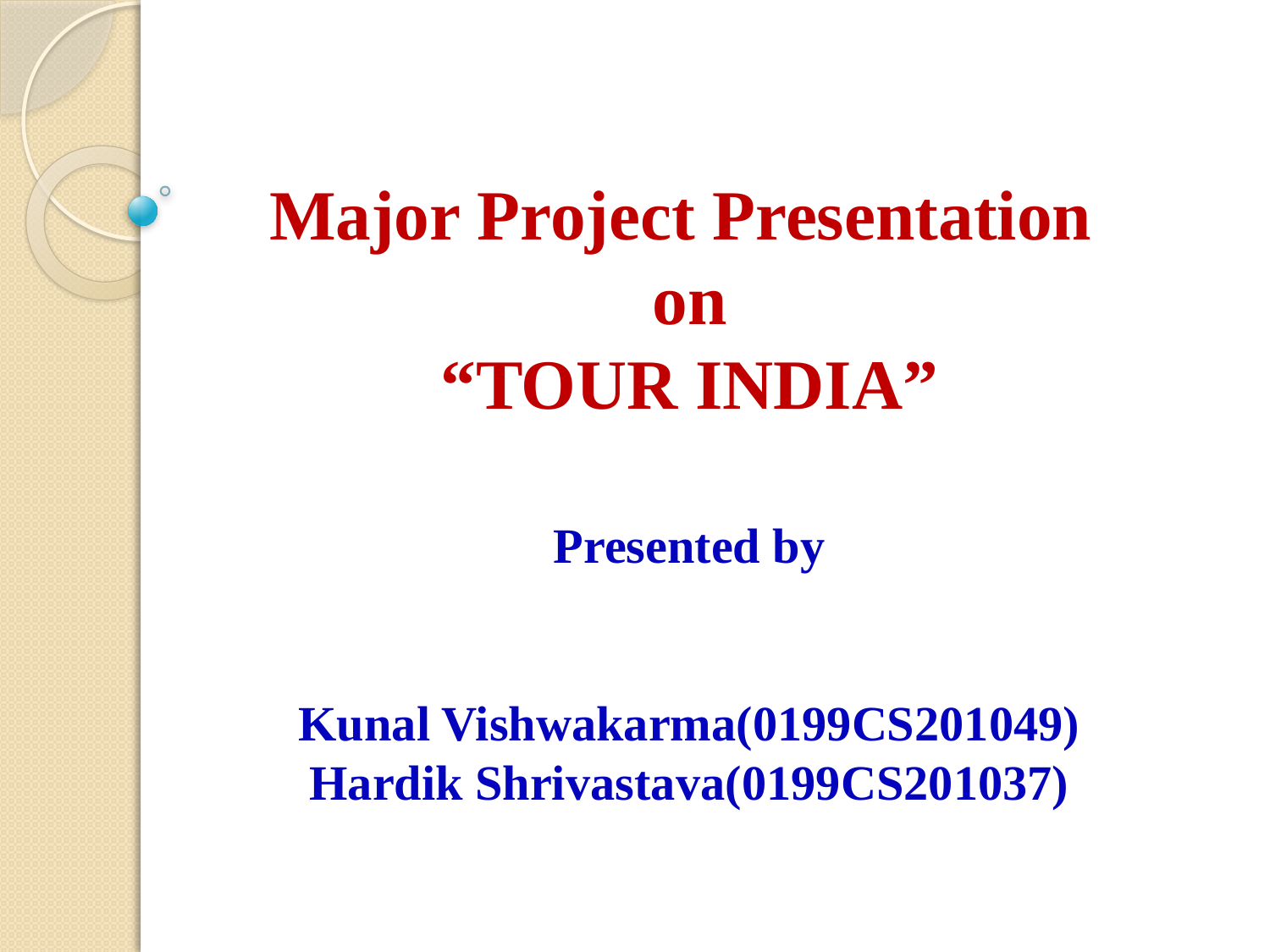

# Major Project Presentation on “TOUR INDIA” Presented by Kunal Vishwakarma(0199CS201049) Hardik Shrivastava(0199CS201037)